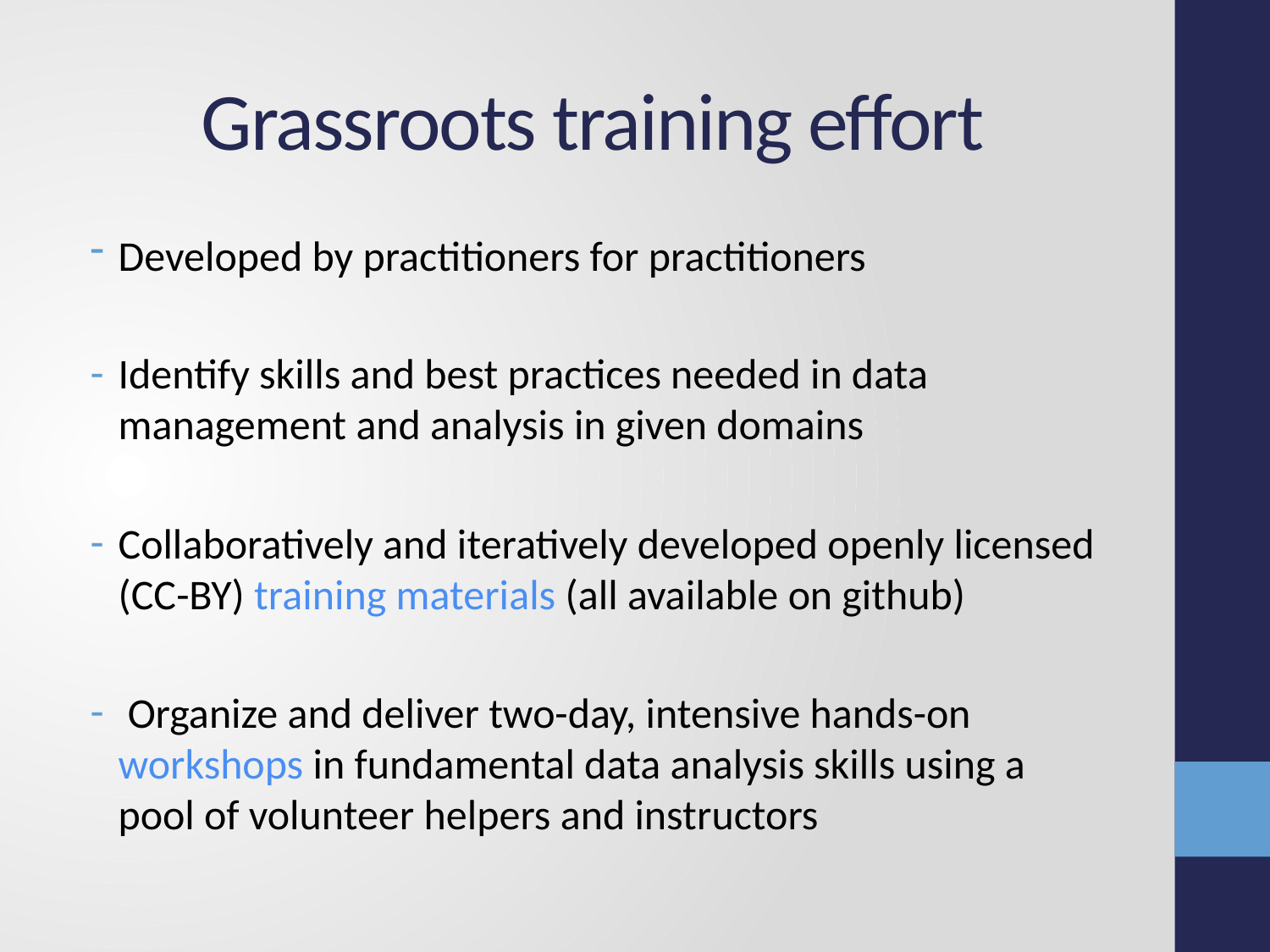

# Grassroots training effort
Developed by practitioners for practitioners

Identify skills and best practices needed in data management and analysis in given domains

Collaboratively and iteratively developed openly licensed (CC-BY) training materials (all available on github)

 Organize and deliver two-day, intensive hands-on workshops in fundamental data analysis skills using a pool of volunteer helpers and instructors